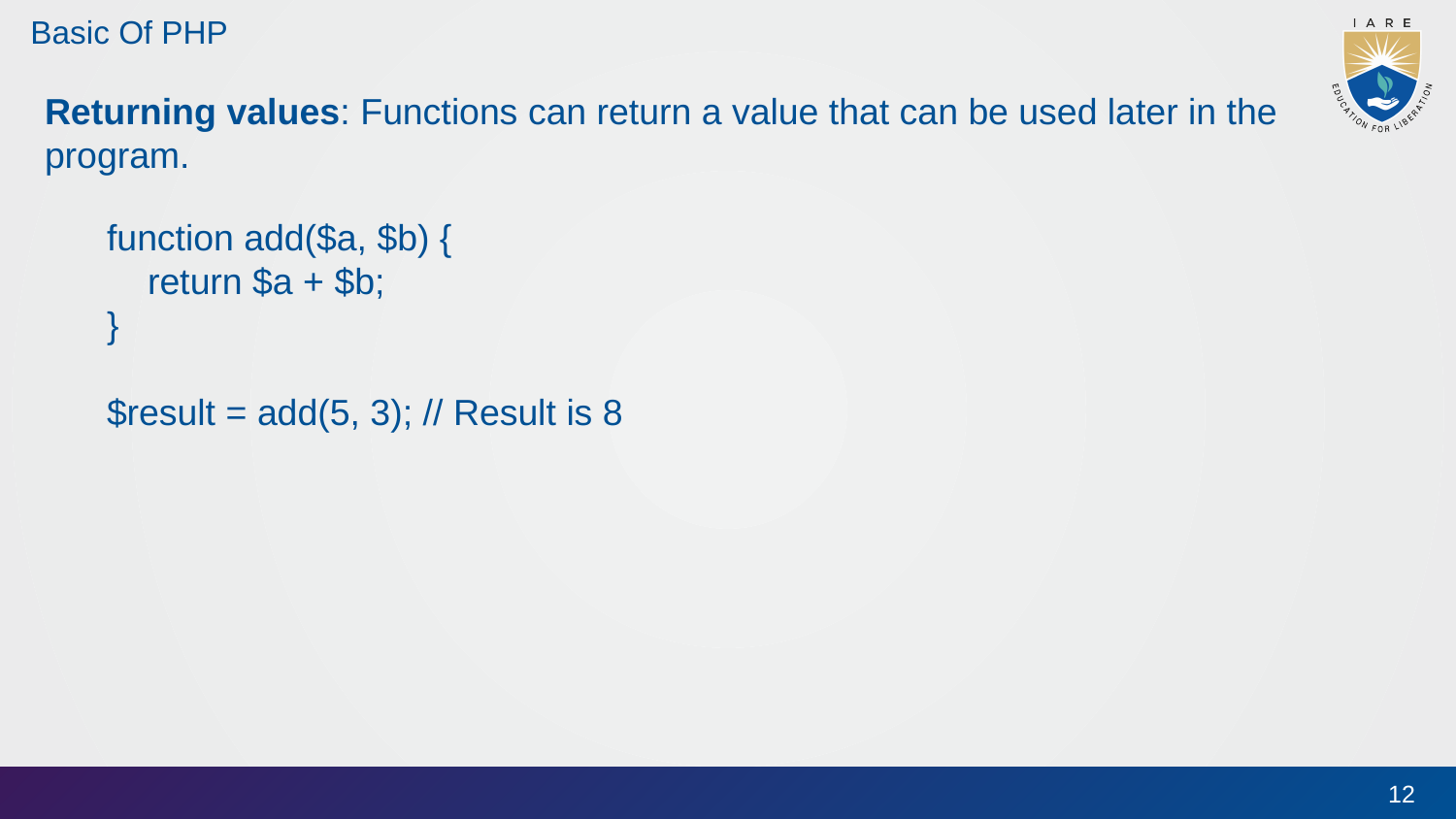

# Basic Of PHP
Returning values: Functions can return a value that can be used later in the program.
function add($a, $b) {
    return $a + $b;
}

$result = add(5, 3); // Result is 8
12